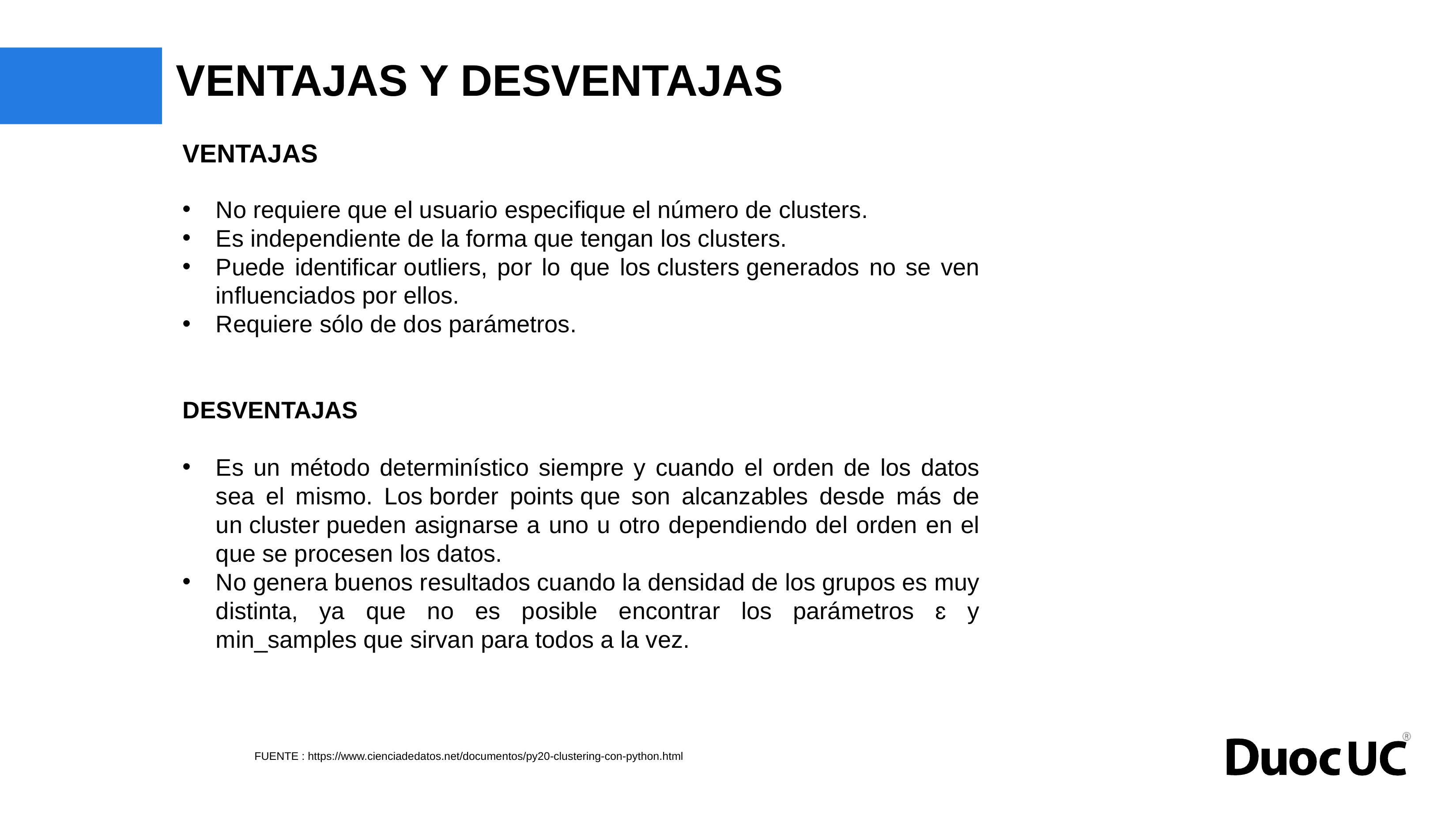

# VENTAJAS Y DESVENTAJAS
VENTAJAS

No requiere que el usuario especifique el número de clusters.
Es independiente de la forma que tengan los clusters.
Puede identificar outliers, por lo que los clusters generados no se ven influenciados por ellos.
Requiere sólo de dos parámetros.

DESVENTAJAS

Es un método determinístico siempre y cuando el orden de los datos sea el mismo. Los border points que son alcanzables desde más de un cluster pueden asignarse a uno u otro dependiendo del orden en el que se procesen los datos.
No genera buenos resultados cuando la densidad de los grupos es muy distinta, ya que no es posible encontrar los parámetros ɛ y min_samples que sirvan para todos a la vez.

FUENTE : https://www.cienciadedatos.net/documentos/py20-clustering-con-python.html